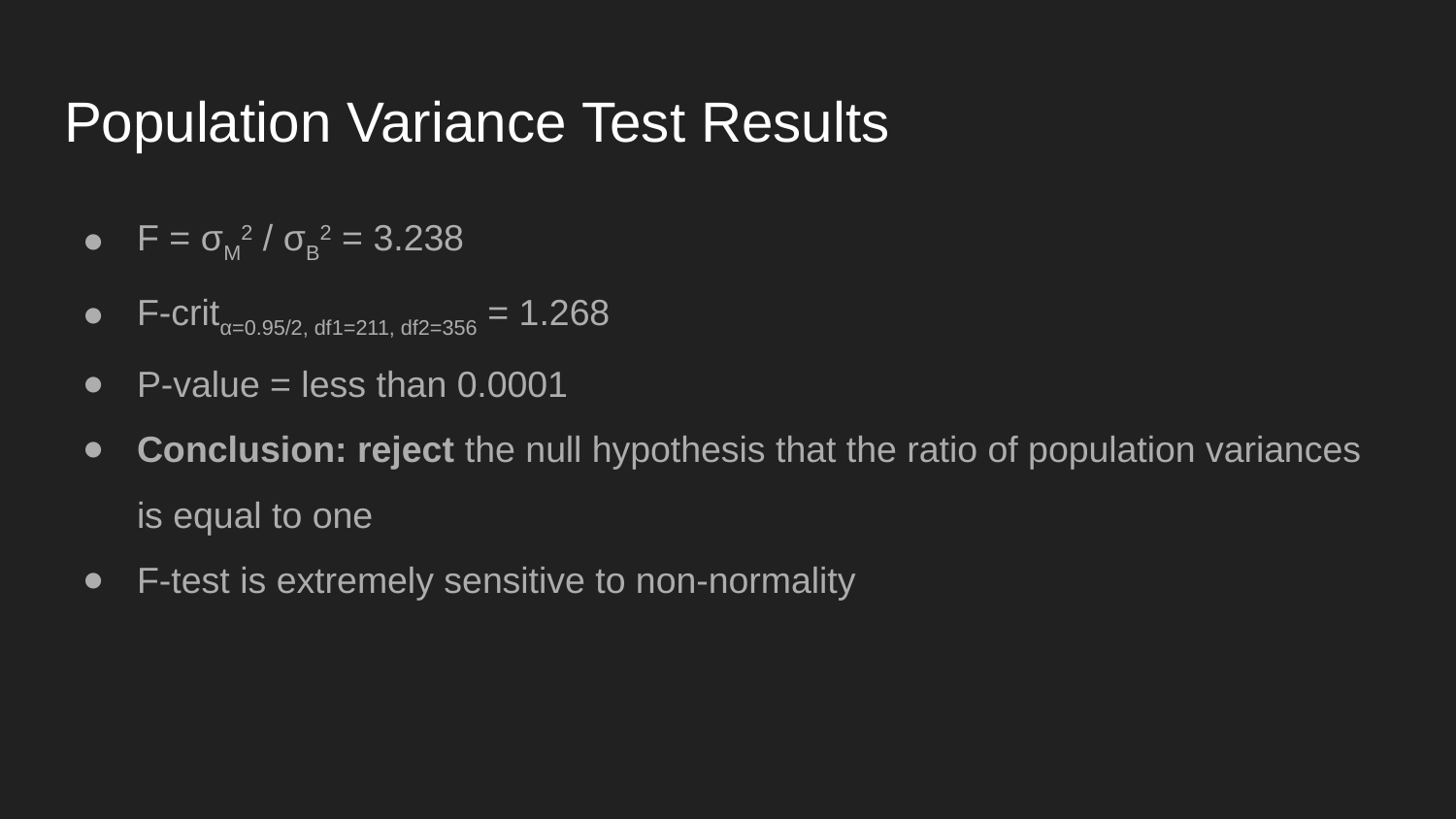

# Population Variance Test Results
F = σM2 / σB2 = 3.238
F-critα=0.95/2, df1=211, df2=356 = 1.268
P-value = less than 0.0001
Conclusion: reject the null hypothesis that the ratio of population variances is equal to one
F-test is extremely sensitive to non-normality